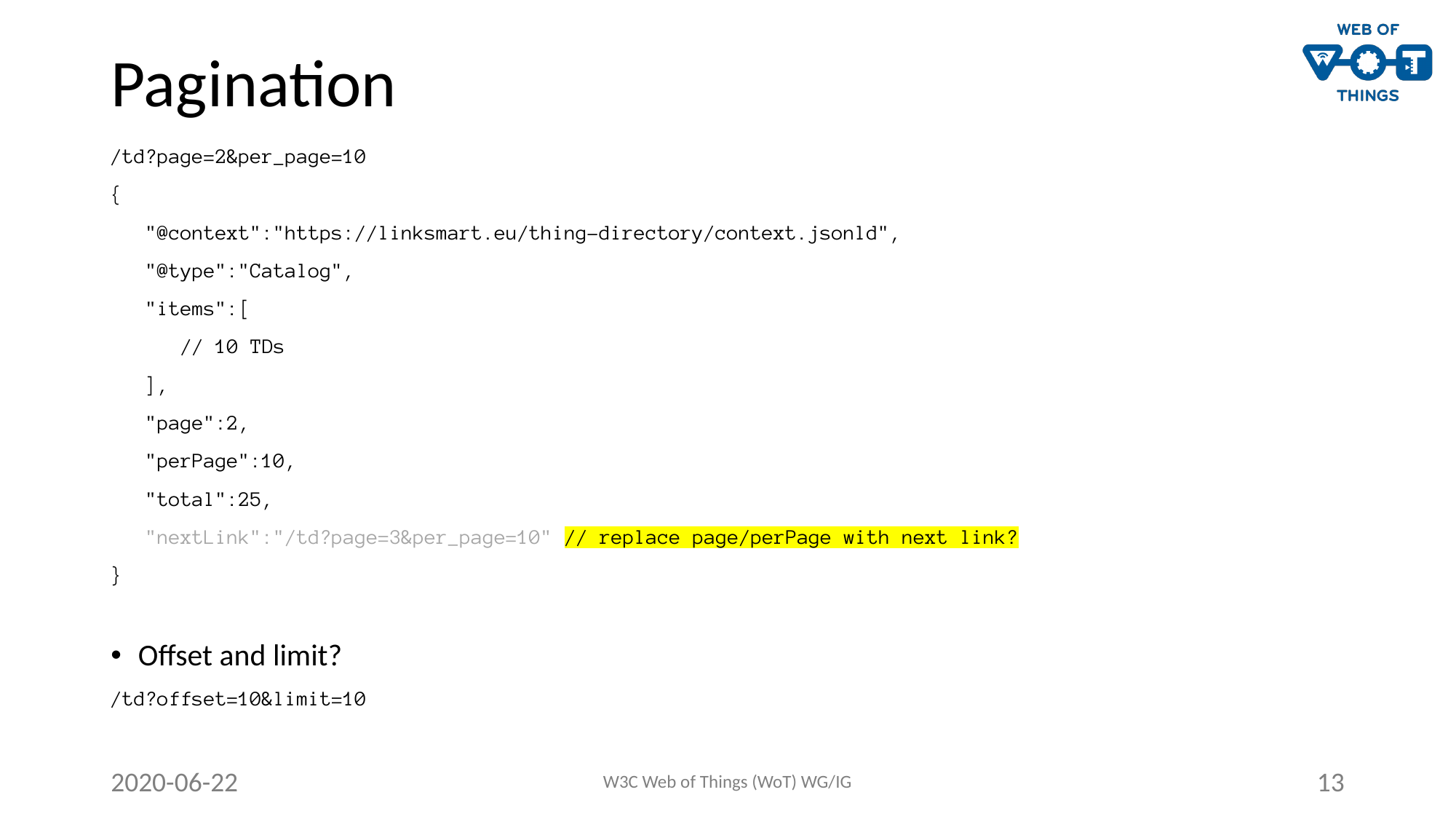

# Pagination
/td?page=2&per_page=10
{
   "@context":"https://linksmart.eu/thing-directory/context.jsonld",
   "@type":"Catalog",
   "items":[
      // 10 TDs
   ],
   "page":2,
   "perPage":10,
   "total":25,
   "nextLink":"/td?page=3&per_page=10" // replace page/perPage with next link?
}

Offset and limit?
/td?offset=10&limit=10

2020-06-22
W3C Web of Things (WoT) WG/IG
13